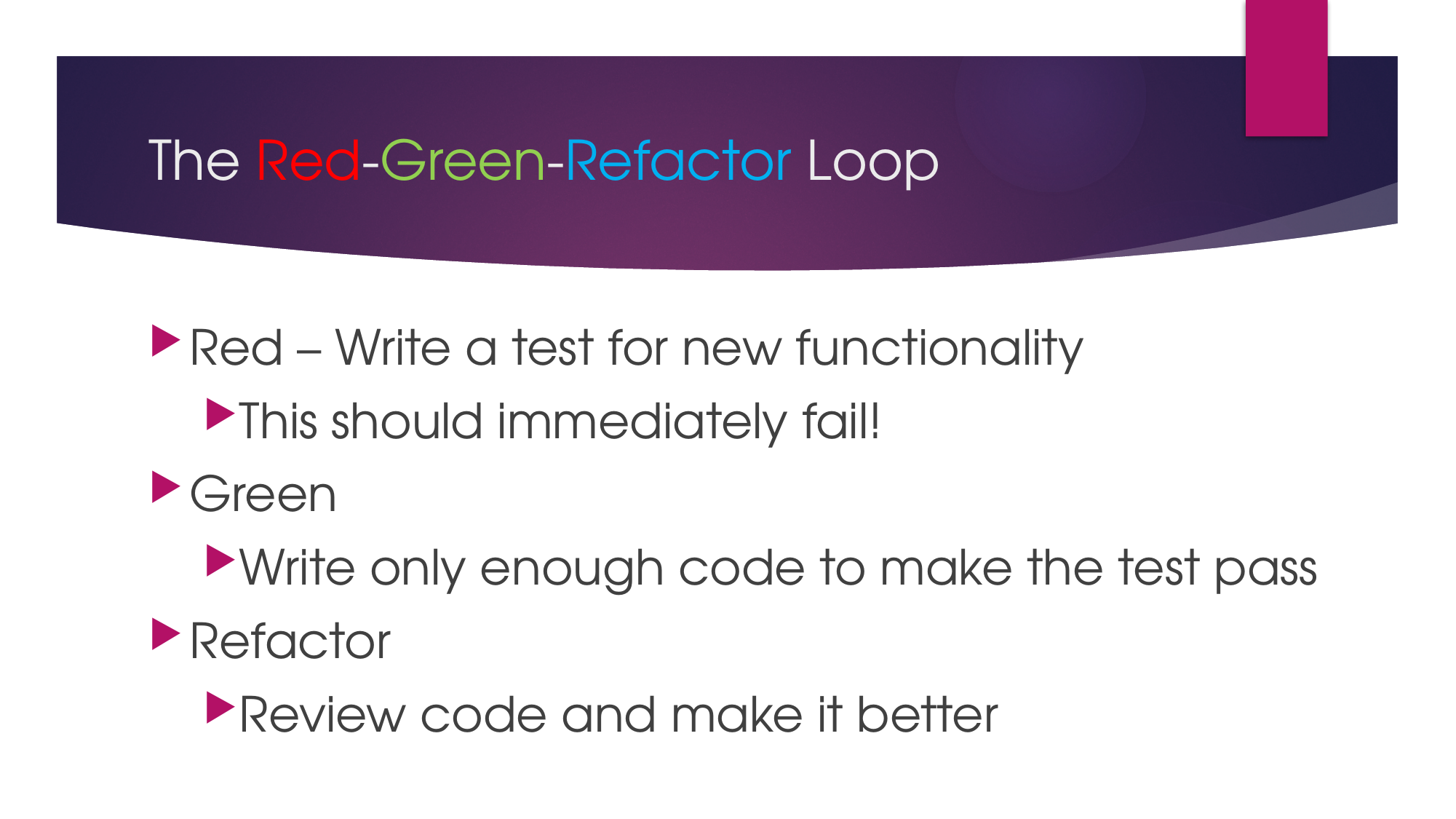

# The Red-Green-Refactor Loop
Red – Write a test for new functionality
This should immediately fail!
Green
Write only enough code to make the test pass
Refactor
Review code and make it better